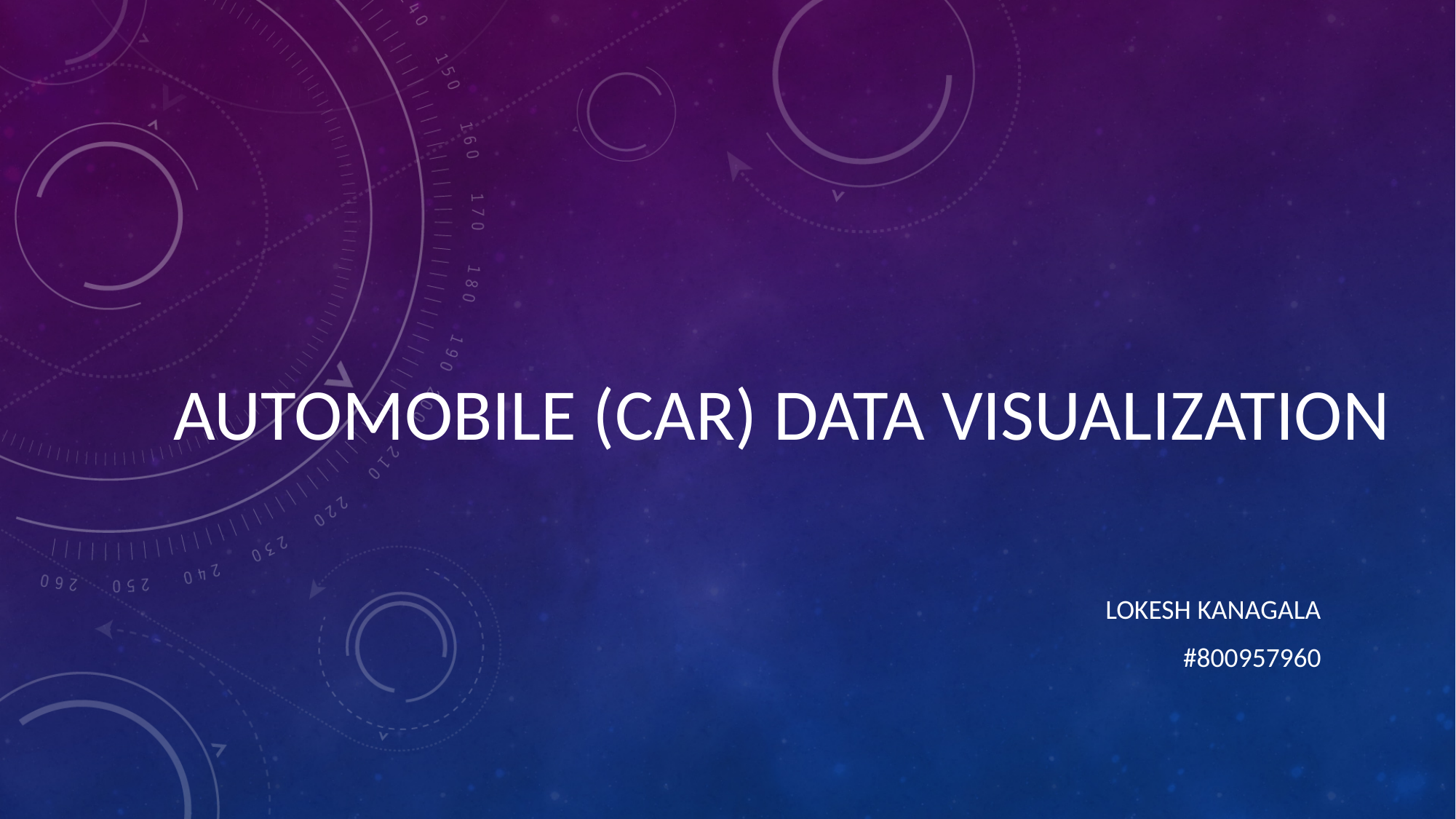

# Automobile (CAR) DATA VISUALIZATION
Lokesh Kanagala
#800957960